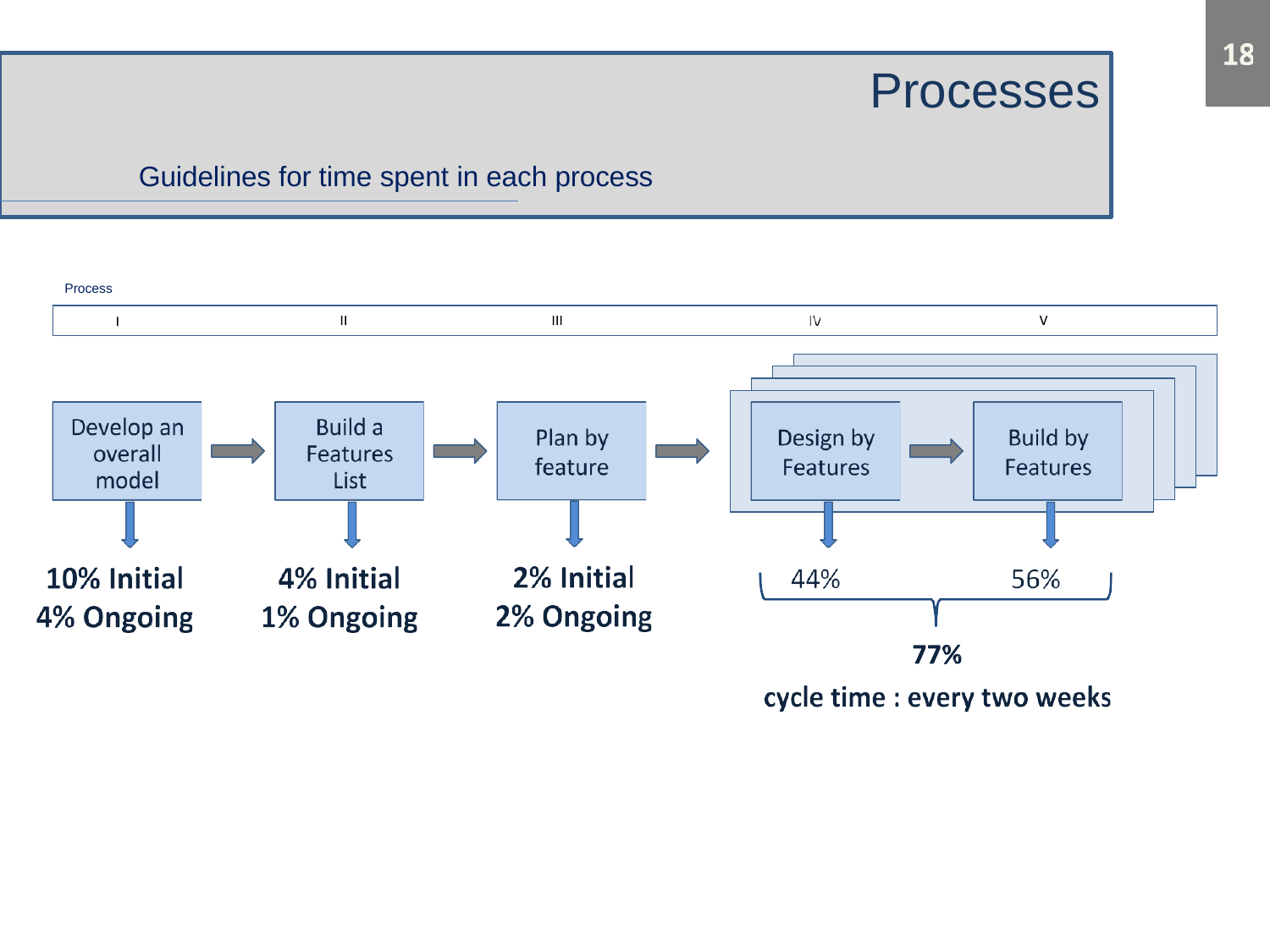

# Processes
Guidelines for time spent in each process

Process